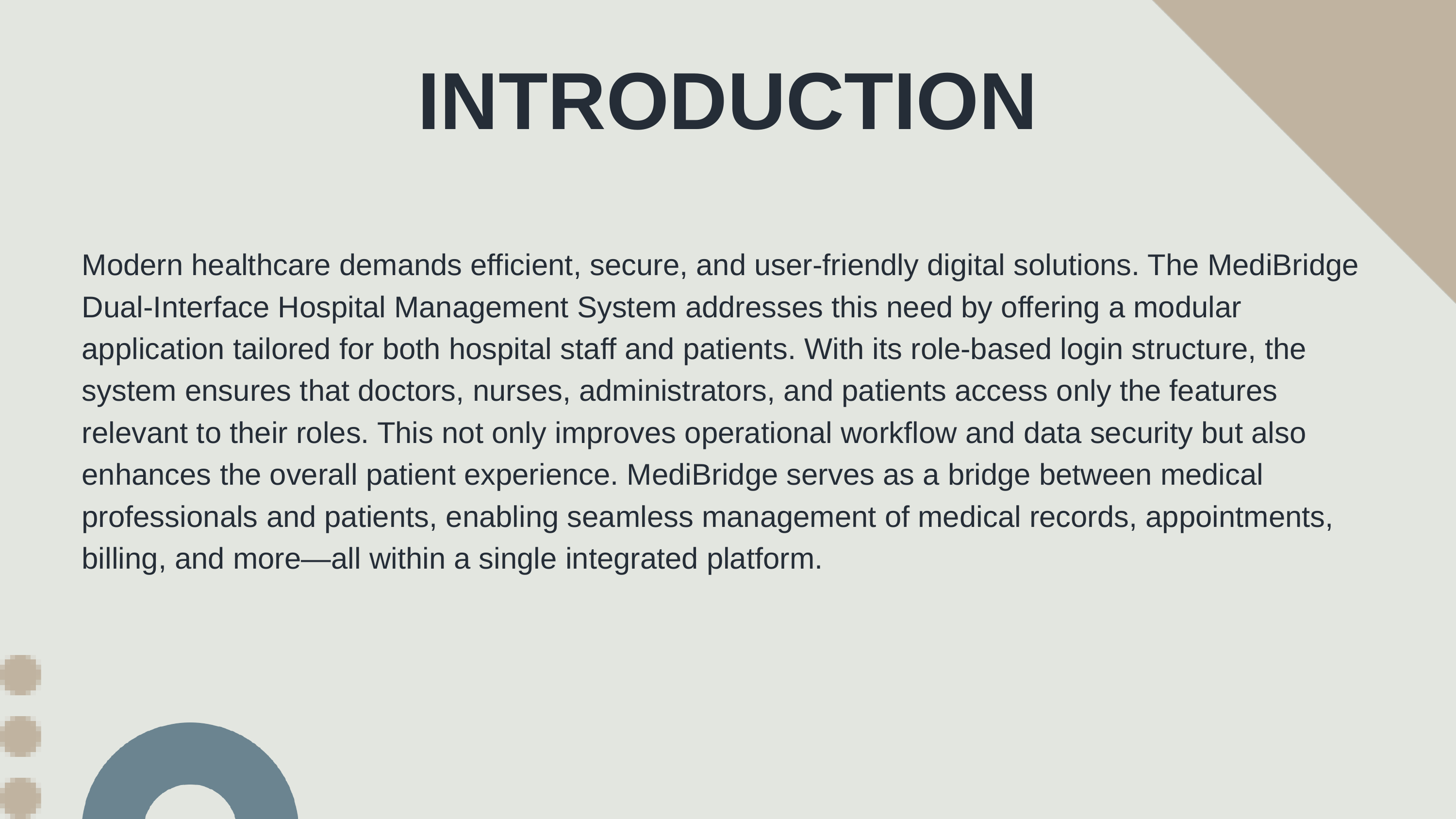

INTRODUCTION
Modern healthcare demands efficient, secure, and user-friendly digital solutions. The MediBridge Dual-Interface Hospital Management System addresses this need by offering a modular application tailored for both hospital staff and patients. With its role-based login structure, the system ensures that doctors, nurses, administrators, and patients access only the features relevant to their roles. This not only improves operational workflow and data security but also enhances the overall patient experience. MediBridge serves as a bridge between medical professionals and patients, enabling seamless management of medical records, appointments, billing, and more—all within a single integrated platform.